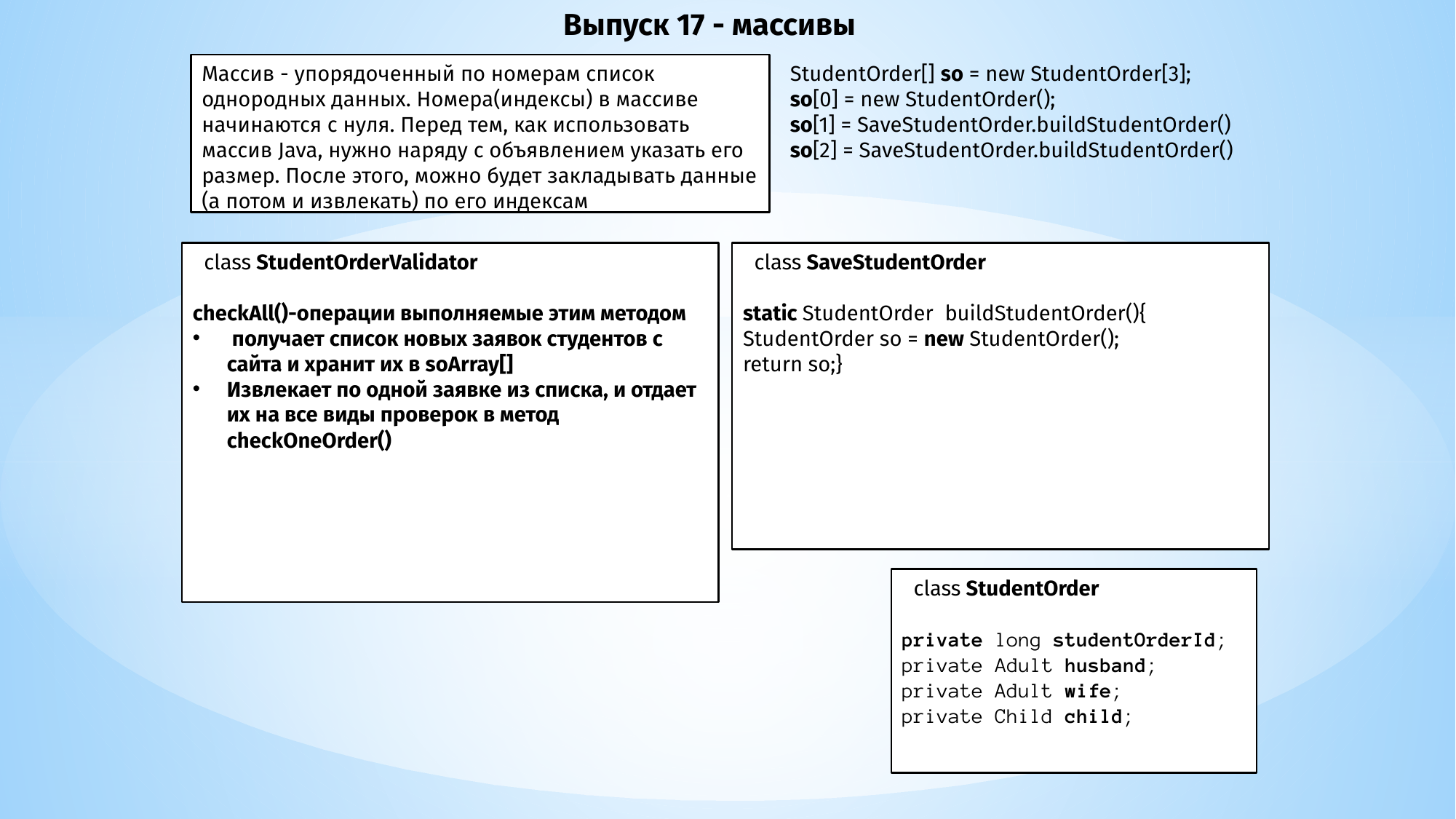

# Выпуск 17 - массивы
Массив - упорядоченный по номерам список однородных данных. Номера(индексы) в массиве начинаются с нуля. Перед тем, как использовать массив Java, нужно наряду с объявлением указать его размер. После этого, можно будет закладывать данные (а потом и извлекать) по его индексам
StudentOrder[] so = new StudentOrder[3];
so[0] = new StudentOrder();
so[1] = SaveStudentOrder.buildStudentOrder()
so[2] = SaveStudentOrder.buildStudentOrder()
  class SaveStudentOrder

static StudentOrder  buildStudentOrder(){
StudentOrder so = new StudentOrder();
return so;}

  class StudentOrderValidator

checkAll()-операции выполняемые этим методом
 получает список новых заявок студентов с сайта и хранит их в soArray[]
Извлекает по одной заявке из списка, и отдает их на все виды проверок в метод checkOneOrder()

  class StudentOrder

private long studentOrderId;
private Adult husband;
private Adult wife;
private Child child;